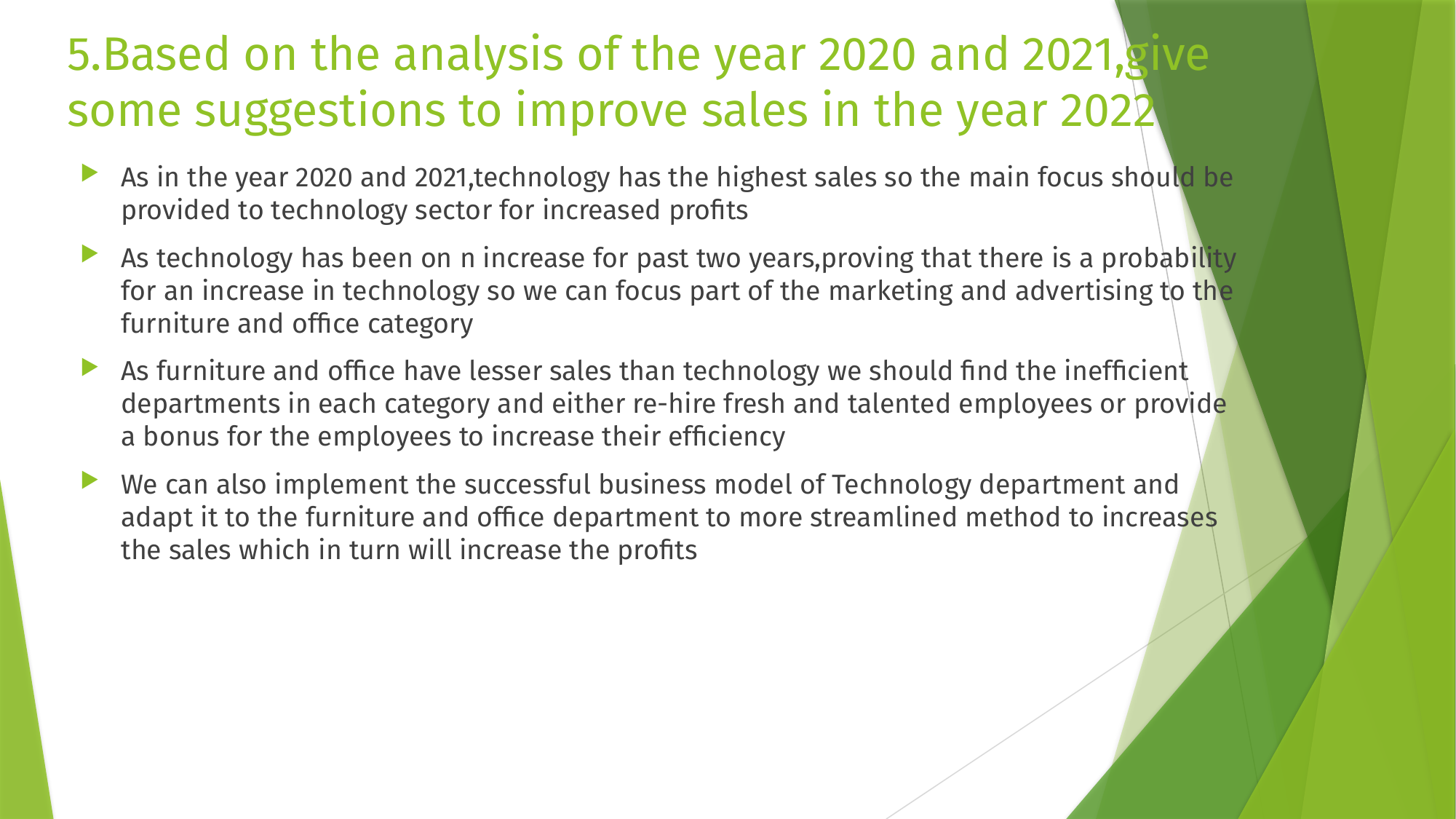

# 5.Based on the analysis of the year 2020 and 2021,give some suggestions to improve sales in the year 2022
As in the year 2020 and 2021,technology has the highest sales so the main focus should be provided to technology sector for increased profits
As technology has been on n increase for past two years,proving that there is a probability for an increase in technology so we can focus part of the marketing and advertising to the furniture and office category
As furniture and office have lesser sales than technology we should find the inefficient departments in each category and either re-hire fresh and talented employees or provide a bonus for the employees to increase their efficiency
We can also implement the successful business model of Technology department and adapt it to the furniture and office department to more streamlined method to increases the sales which in turn will increase the profits